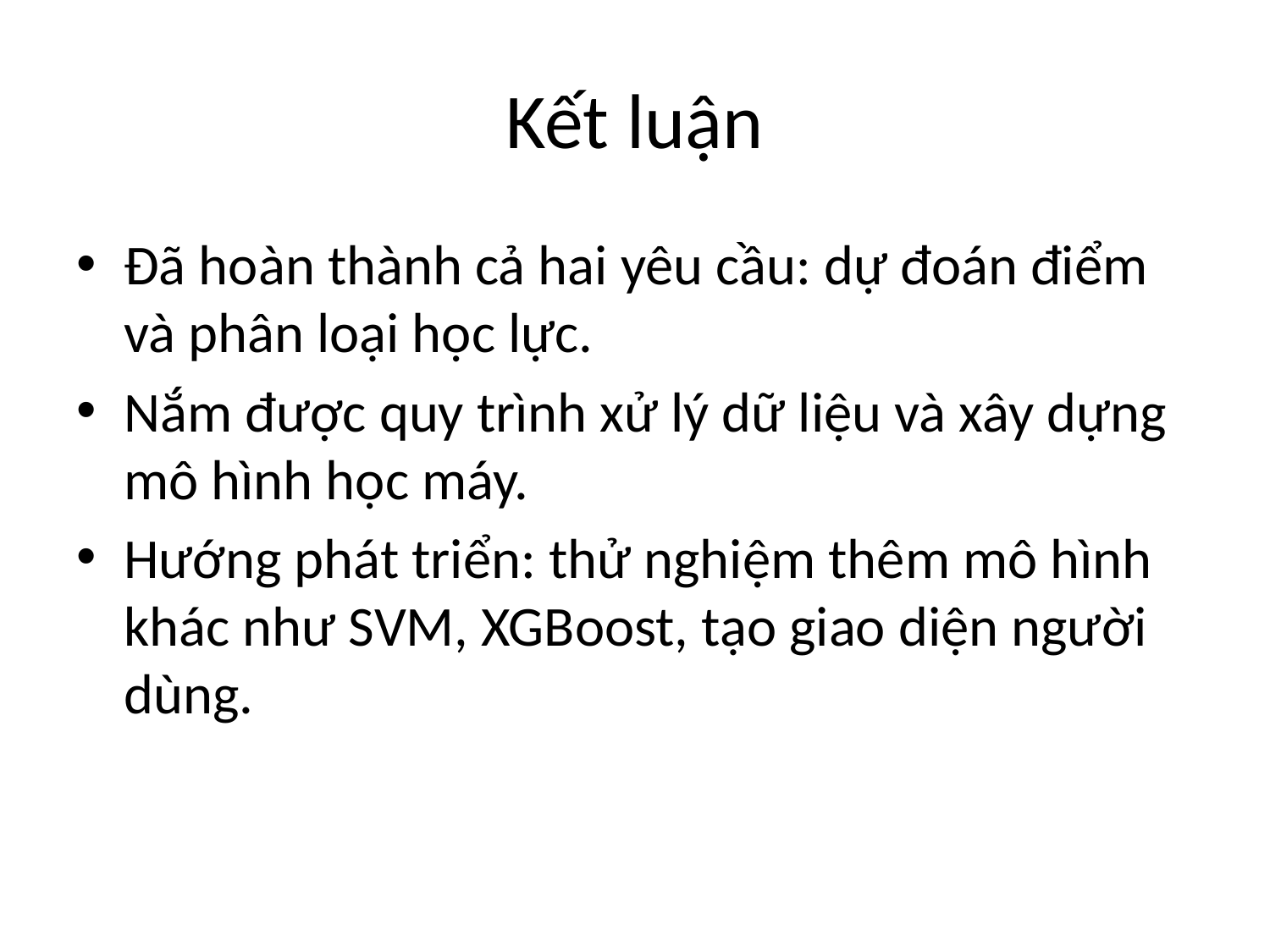

# Kết luận
Đã hoàn thành cả hai yêu cầu: dự đoán điểm và phân loại học lực.
Nắm được quy trình xử lý dữ liệu và xây dựng mô hình học máy.
Hướng phát triển: thử nghiệm thêm mô hình khác như SVM, XGBoost, tạo giao diện người dùng.